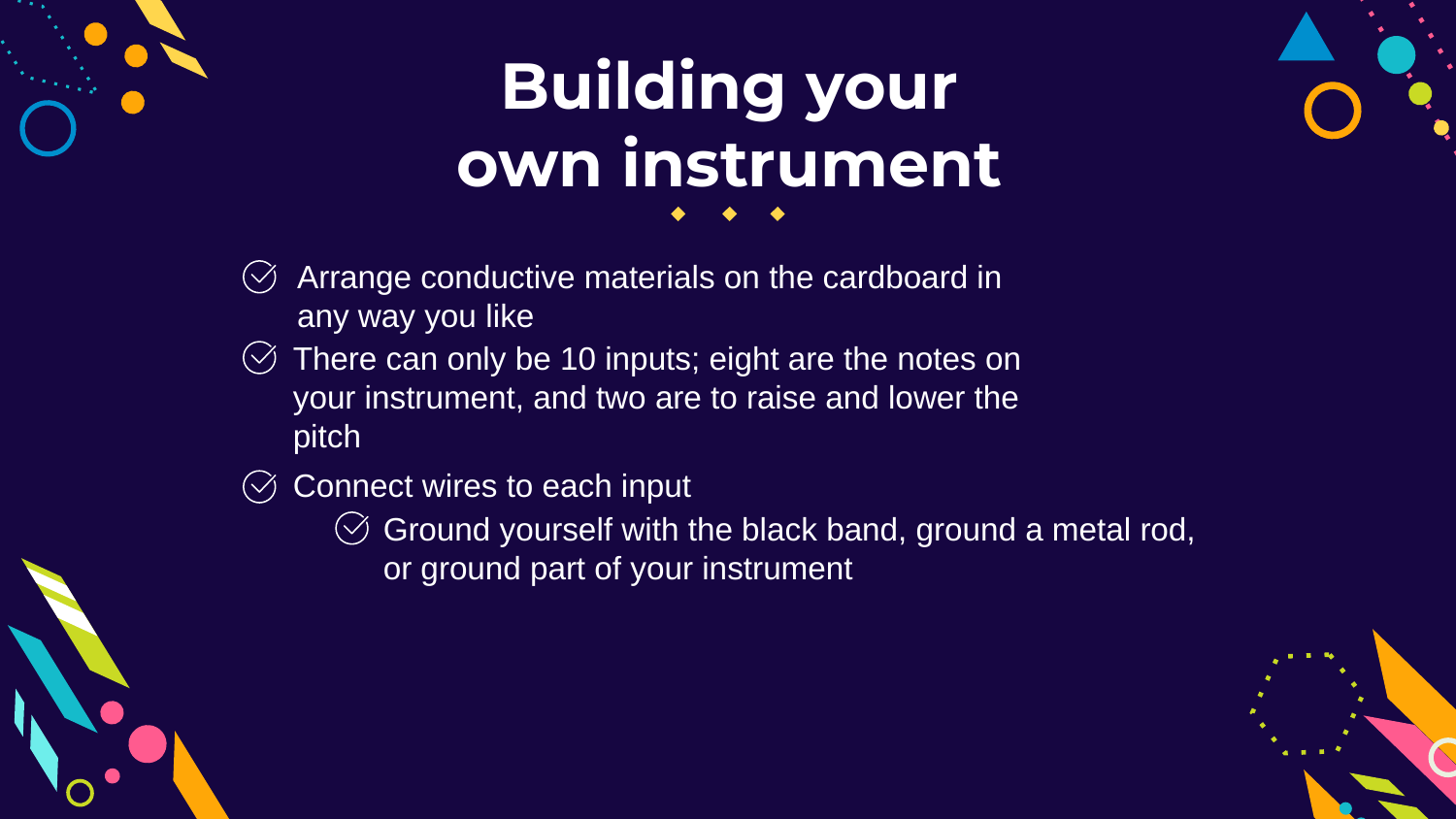

Building your own instrument

Arrange conductive materials on the cardboard in any way you like

There can only be 10 inputs; eight are the notes on your instrument, and two are to raise and lower the pitch

Connect wires to each input

Ground yourself with the black band, ground a metal rod, or ground part of your instrument